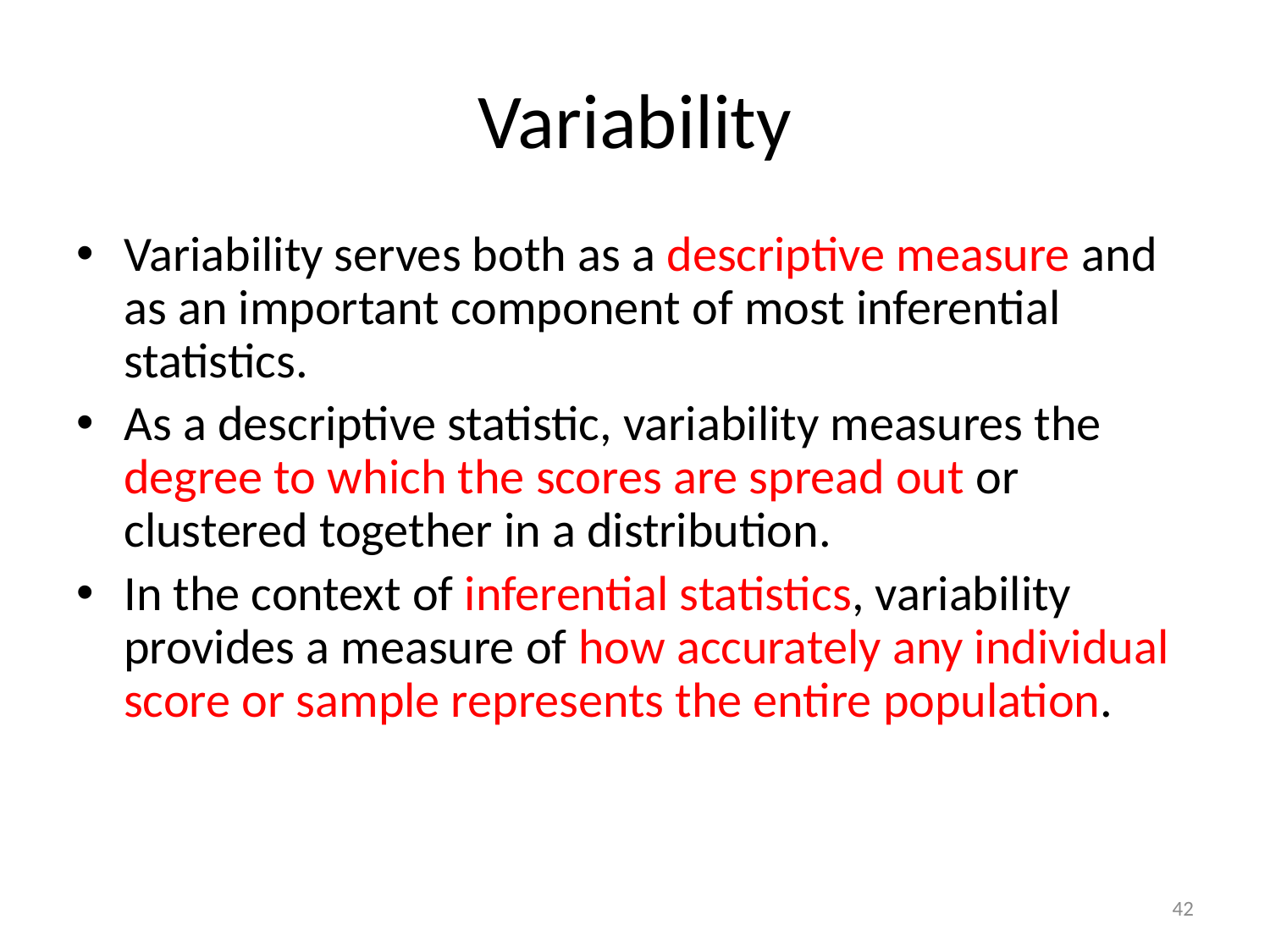

# Variability
Variability serves both as a descriptive measure and as an important component of most inferential statistics.
As a descriptive statistic, variability measures the degree to which the scores are spread out or clustered together in a distribution.
In the context of inferential statistics, variability provides a measure of how accurately any individual score or sample represents the entire population.
42